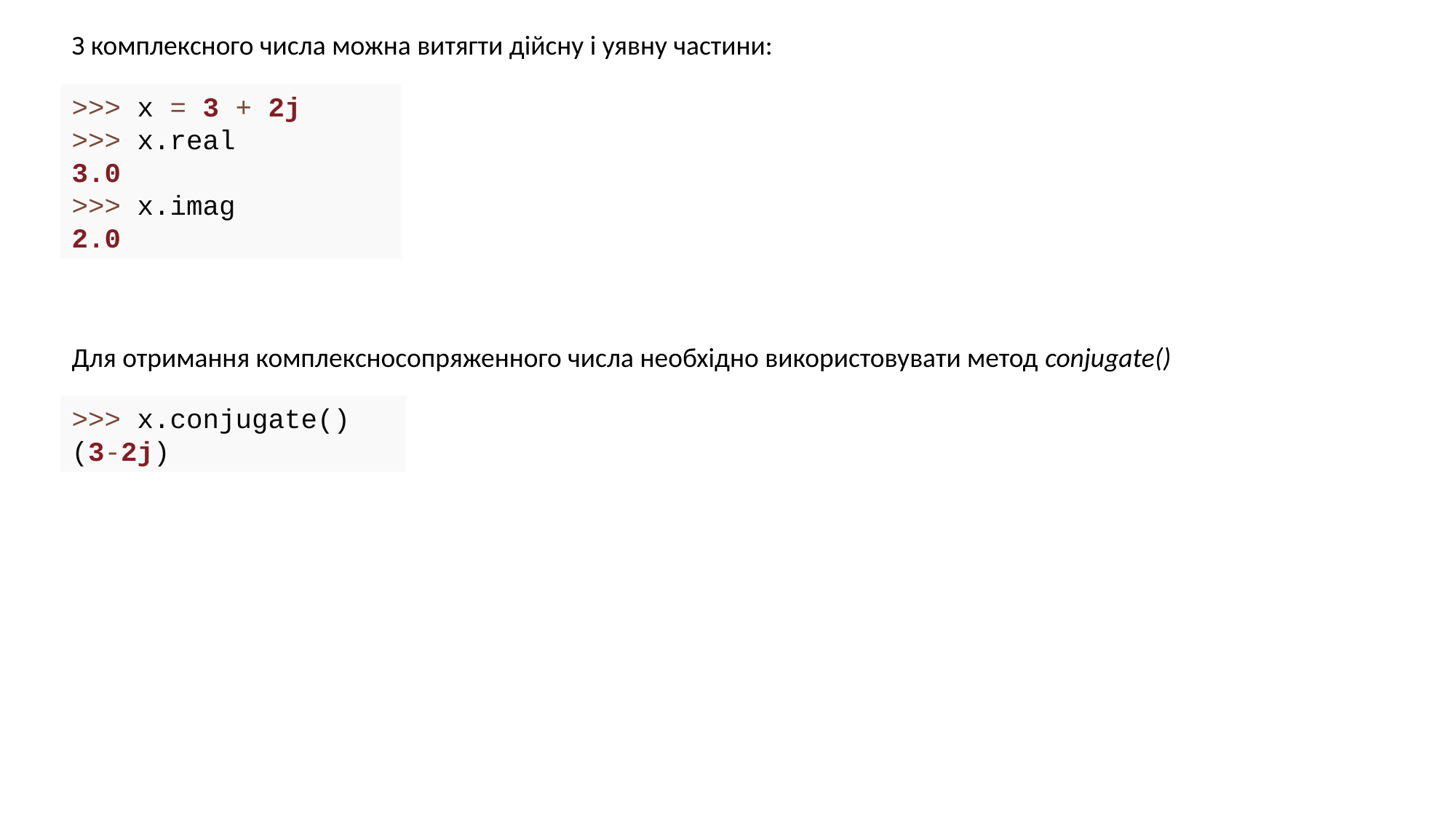

З комплексного числа можна витягти дійсну і уявну частини:

Для отримання комплексносопряженного числа необхідно використовувати метод conjugate()

>>> x = 3 + 2j
>>> x.real
3.0
>>> x.imag
2.0
>>> x.conjugate()
(3-2j)